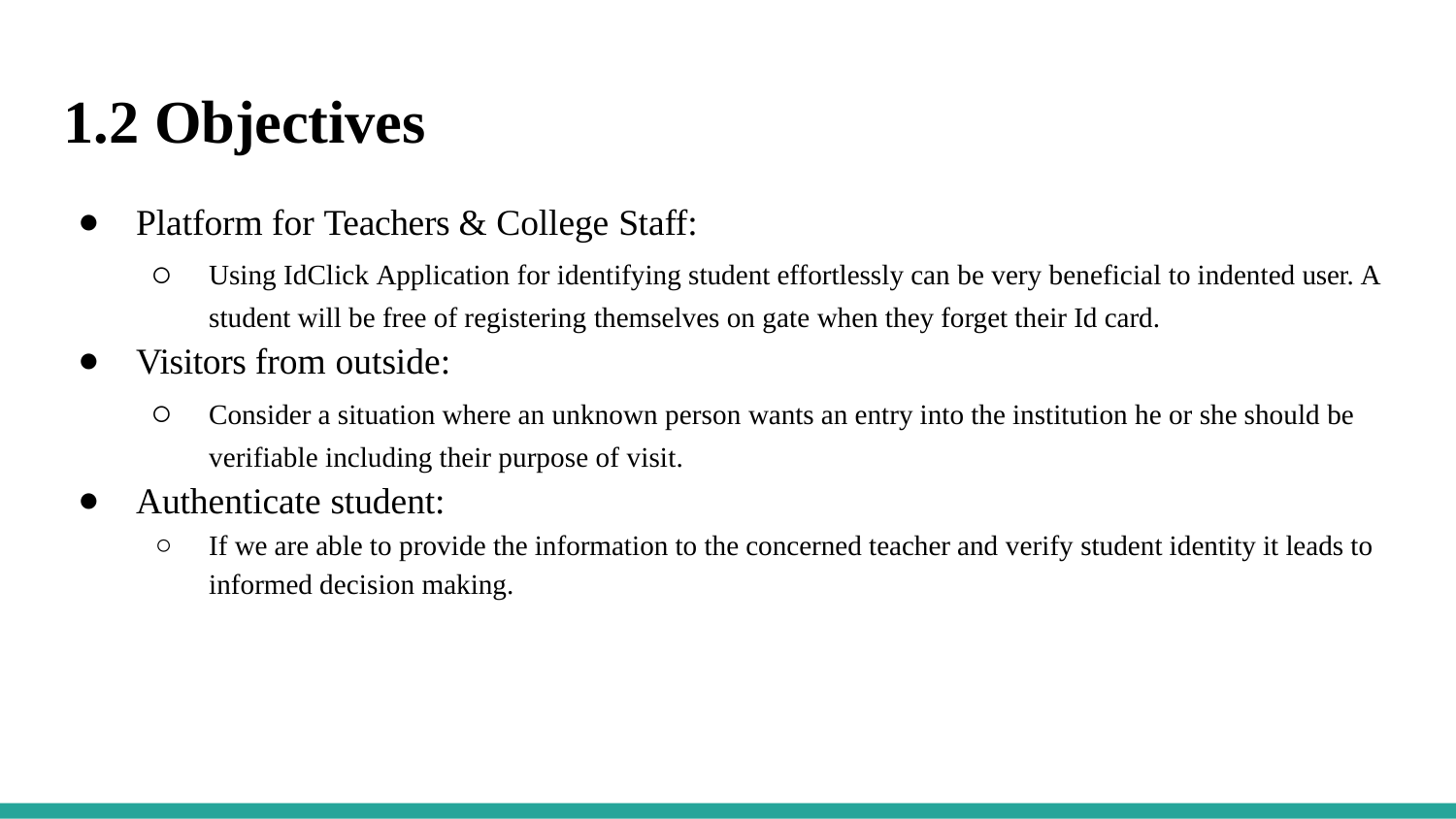

# 1.2 Objectives
Platform for Teachers & College Staff:
Using IdClick Application for identifying student effortlessly can be very beneficial to indented user. A  student will be free of registering themselves on gate when they forget their Id card.
Visitors from outside:
Consider a situation where an unknown person wants an entry into the institution he or she should be  verifiable including their purpose of visit.
Authenticate student:
If we are able to provide the information to the concerned teacher and verify student identity it leads to  informed decision making.